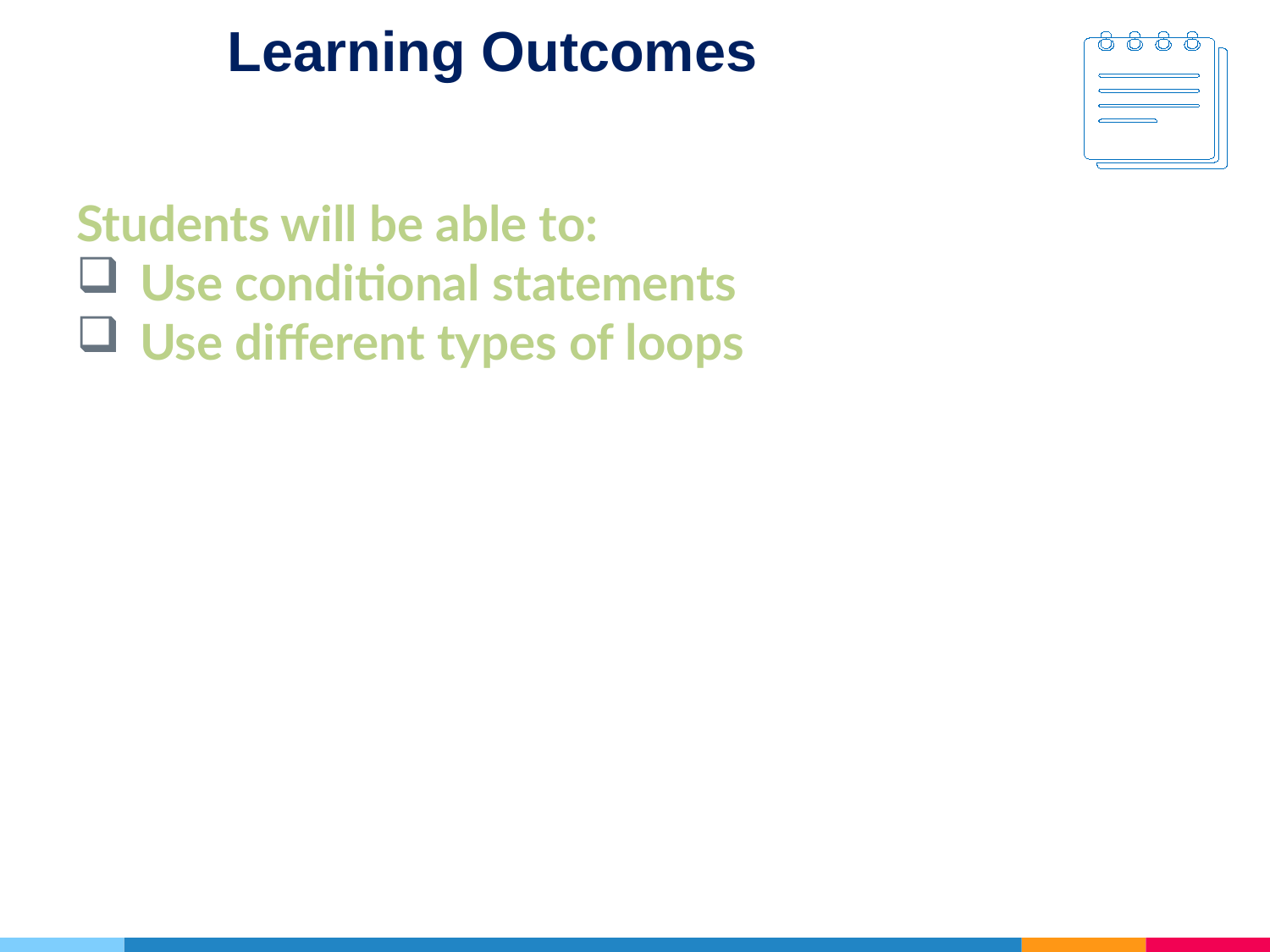

# Learning Outcomes

Students will be able to:
Use conditional statements
Use different types of loops